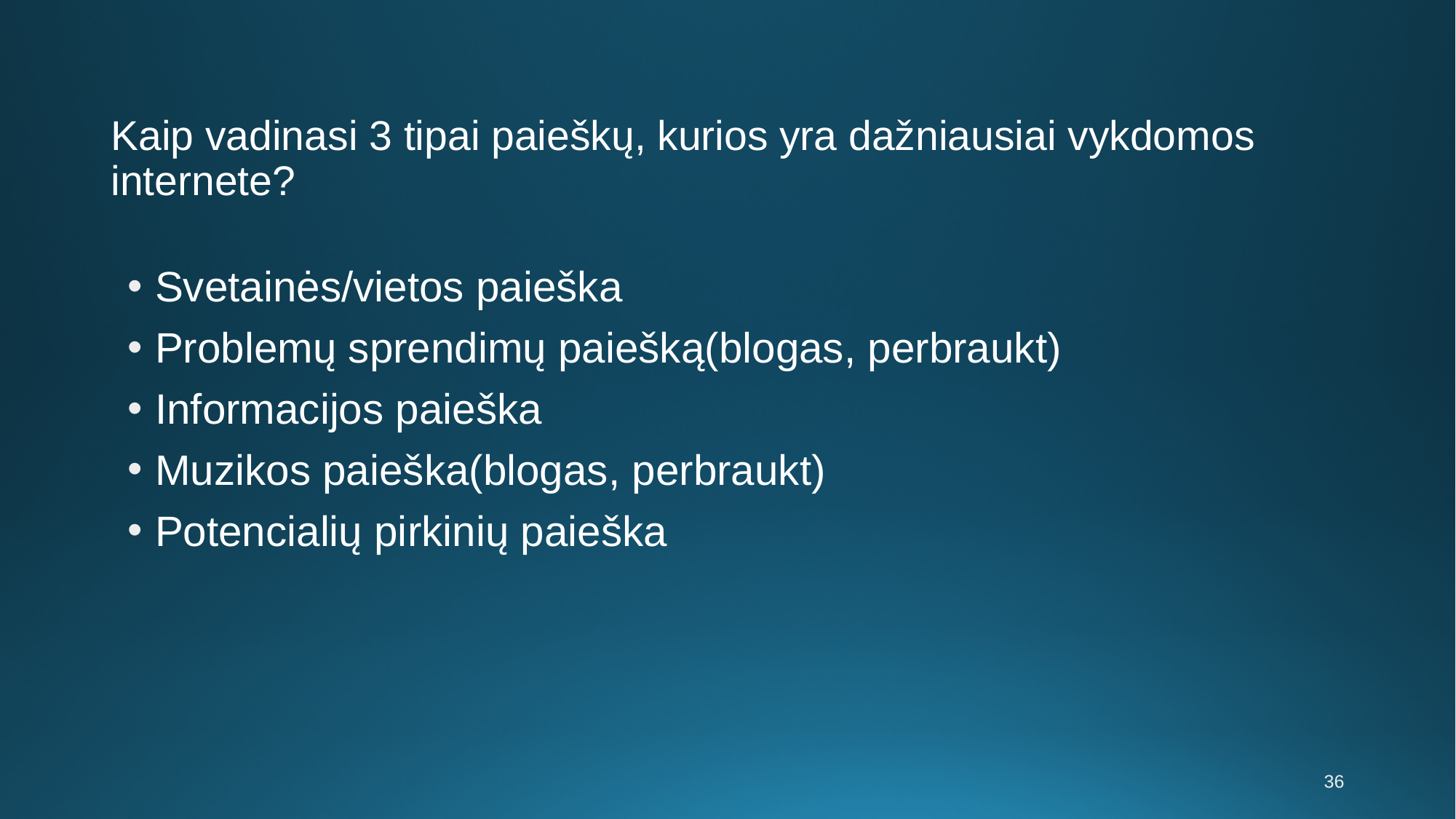

# Kaip vadinasi 3 tipai paieškų, kurios yra dažniausiai vykdomos internete?
Svetainės/vietos paieška
Problemų sprendimų paiešką(blogas, perbraukt)
Informacijos paieška
Muzikos paieška(blogas, perbraukt)
Potencialių pirkinių paieška

36